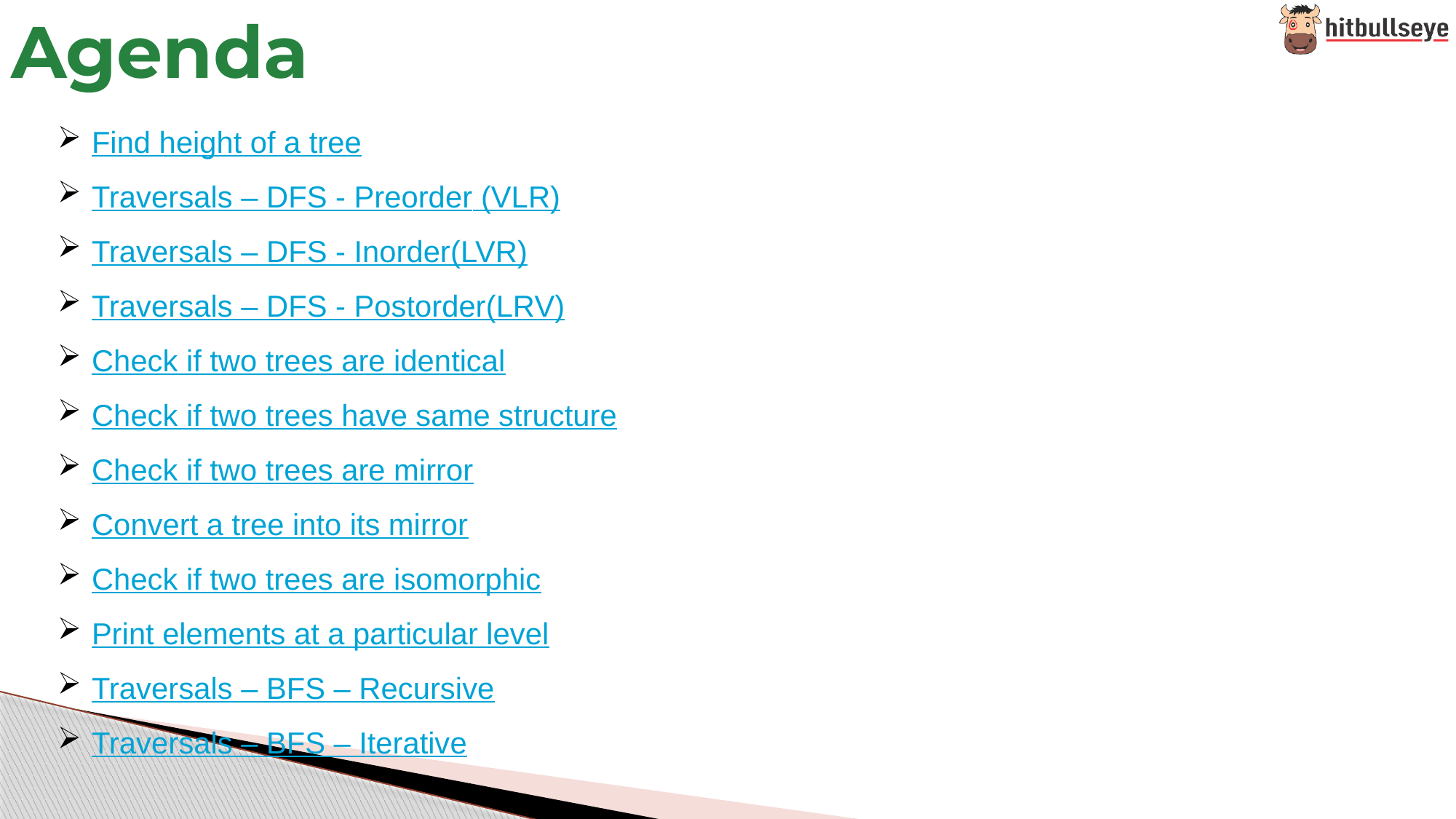

# Agenda
Find height of a tree
Traversals – DFS - Preorder (VLR)
Traversals – DFS - Inorder(LVR)
Traversals – DFS - Postorder(LRV)
Check if two trees are identical
Check if two trees have same structure
Check if two trees are mirror
Convert a tree into its mirror
Check if two trees are isomorphic
Print elements at a particular level
Traversals – BFS – Recursive
Traversals – BFS – Iterative